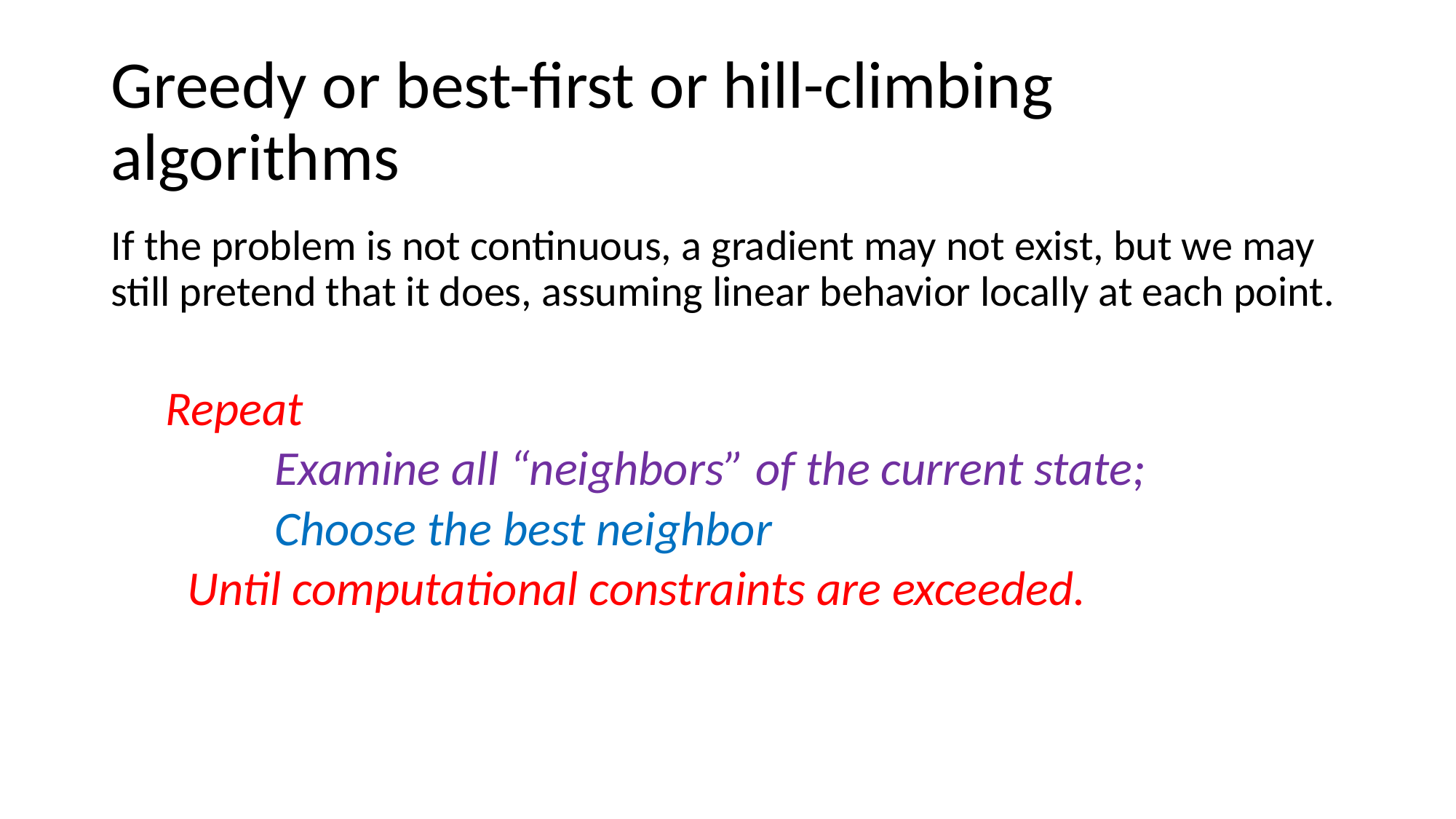

# Greedy or best-first or hill-climbing algorithms
If the problem is not continuous, a gradient may not exist, but we may still pretend that it does, assuming linear behavior locally at each point.

Repeat
	Examine all “neighbors” of the current state;
	Choose the best neighbor
  Until computational constraints are exceeded.